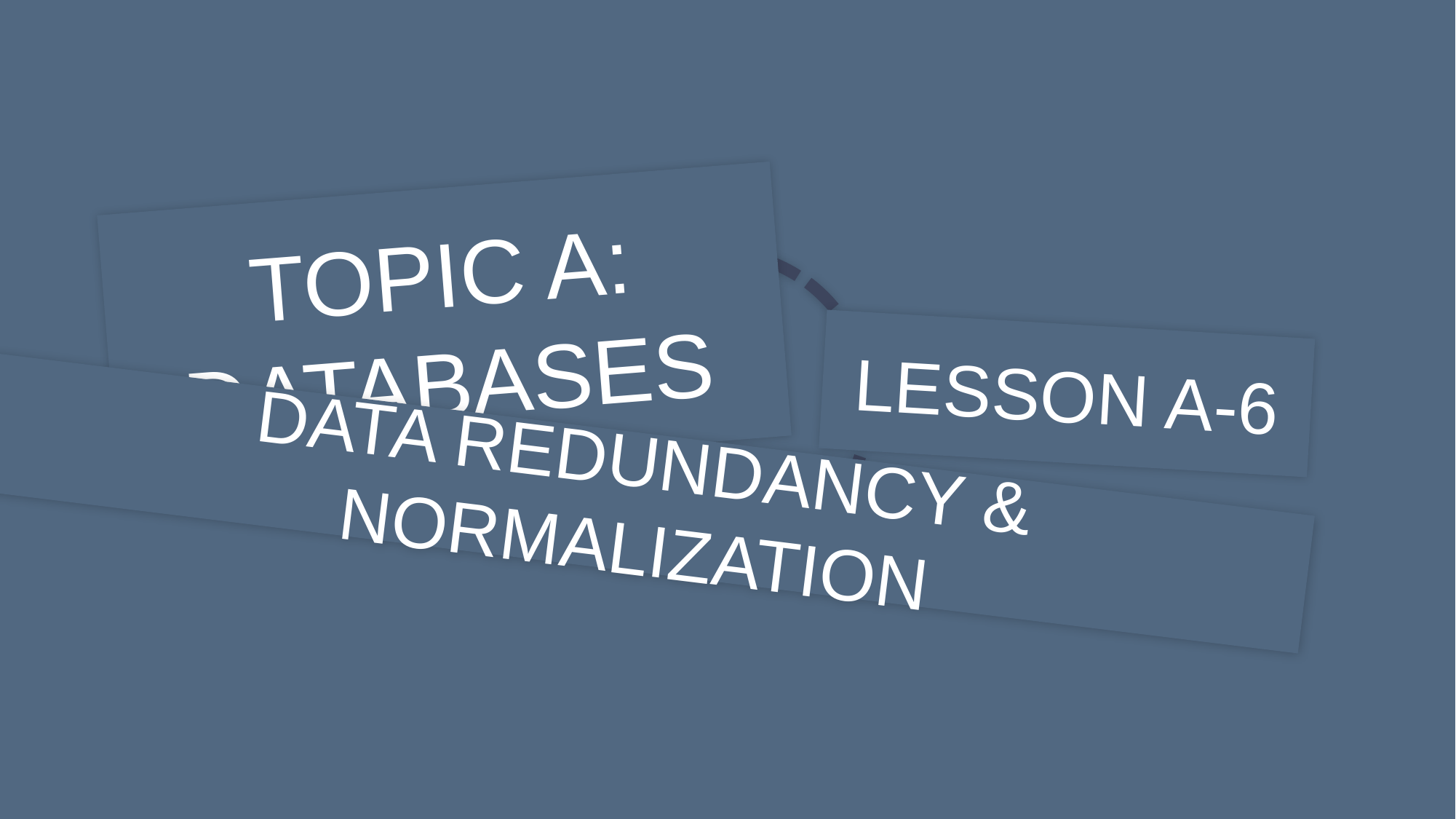

TOPIC A:
DATABASES

LESSON A-6
DATA REDUNDANCY & NORMALIZATION